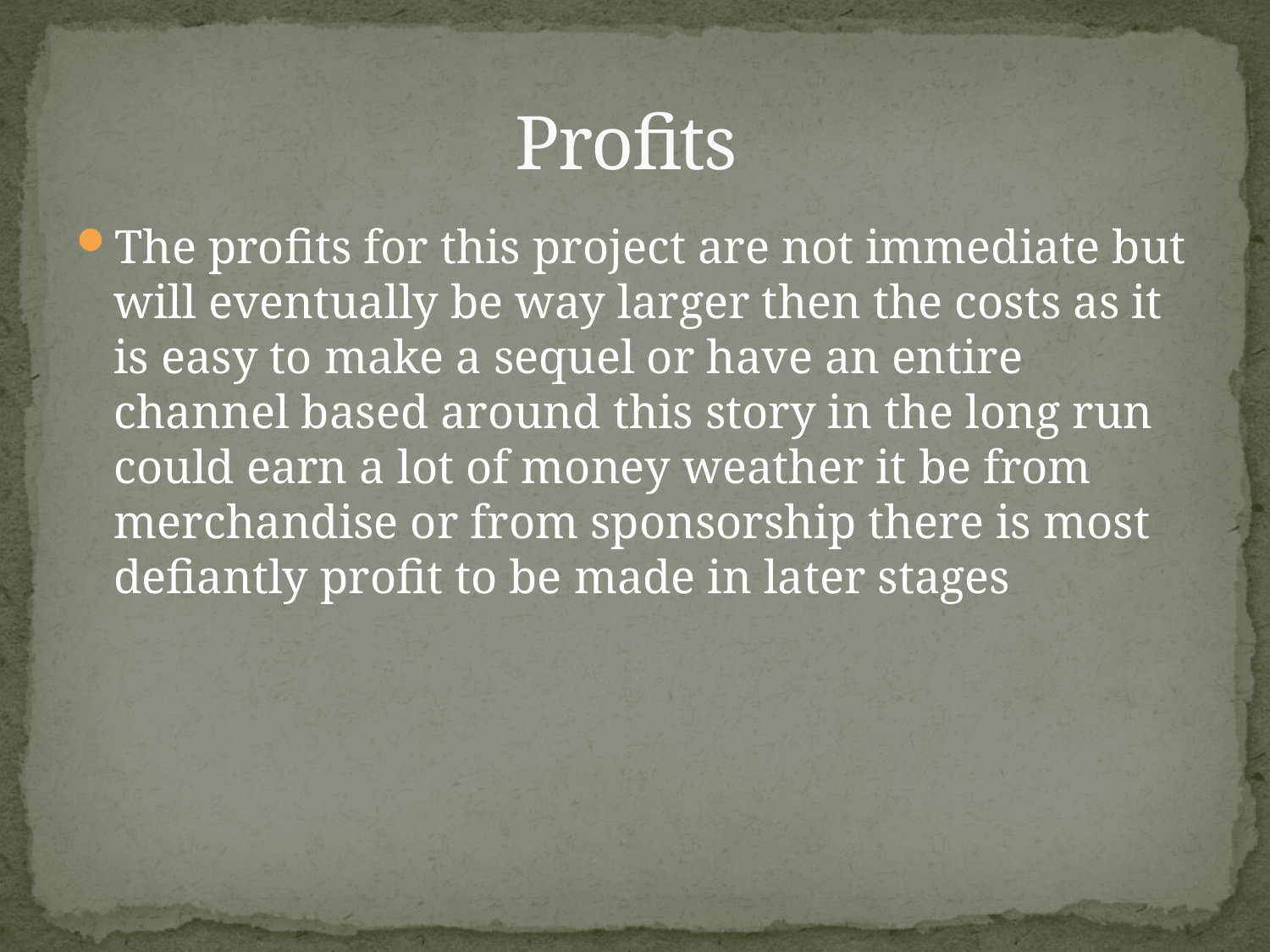

# Profits
The profits for this project are not immediate but will eventually be way larger then the costs as it is easy to make a sequel or have an entire channel based around this story in the long run could earn a lot of money weather it be from merchandise or from sponsorship there is most defiantly profit to be made in later stages